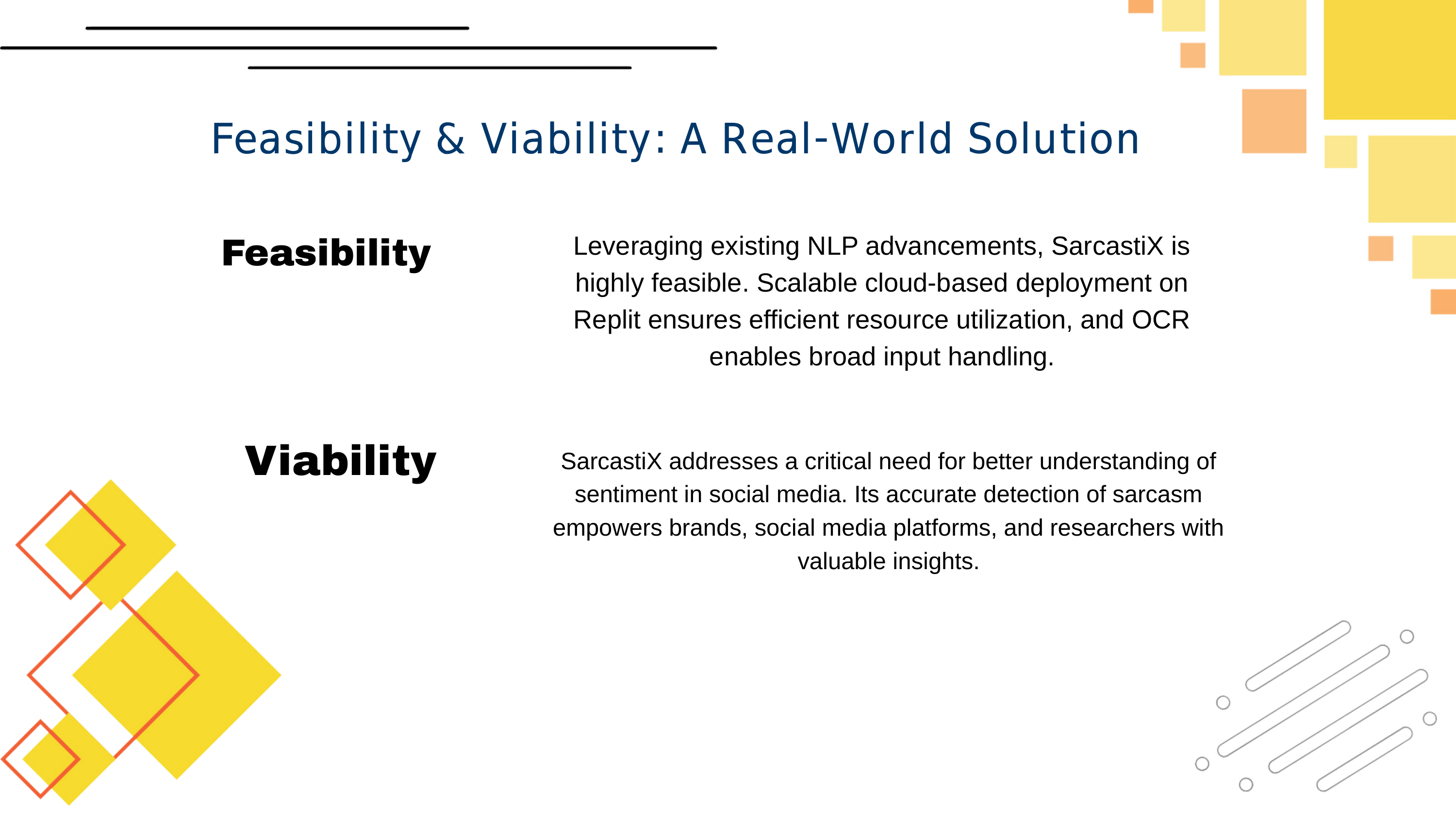

# Feasibility & Viability: A Real-World Solution
Leveraging existing NLP advancements, SarcastiX is highly feasible. Scalable cloud-based deployment on Replit ensures efficient resource utilization, and OCR enables broad input handling.
Feasibility
Viability
SarcastiX addresses a critical need for better understanding of sentiment in social media. Its accurate detection of sarcasm empowers brands, social media platforms, and researchers with valuable insights.